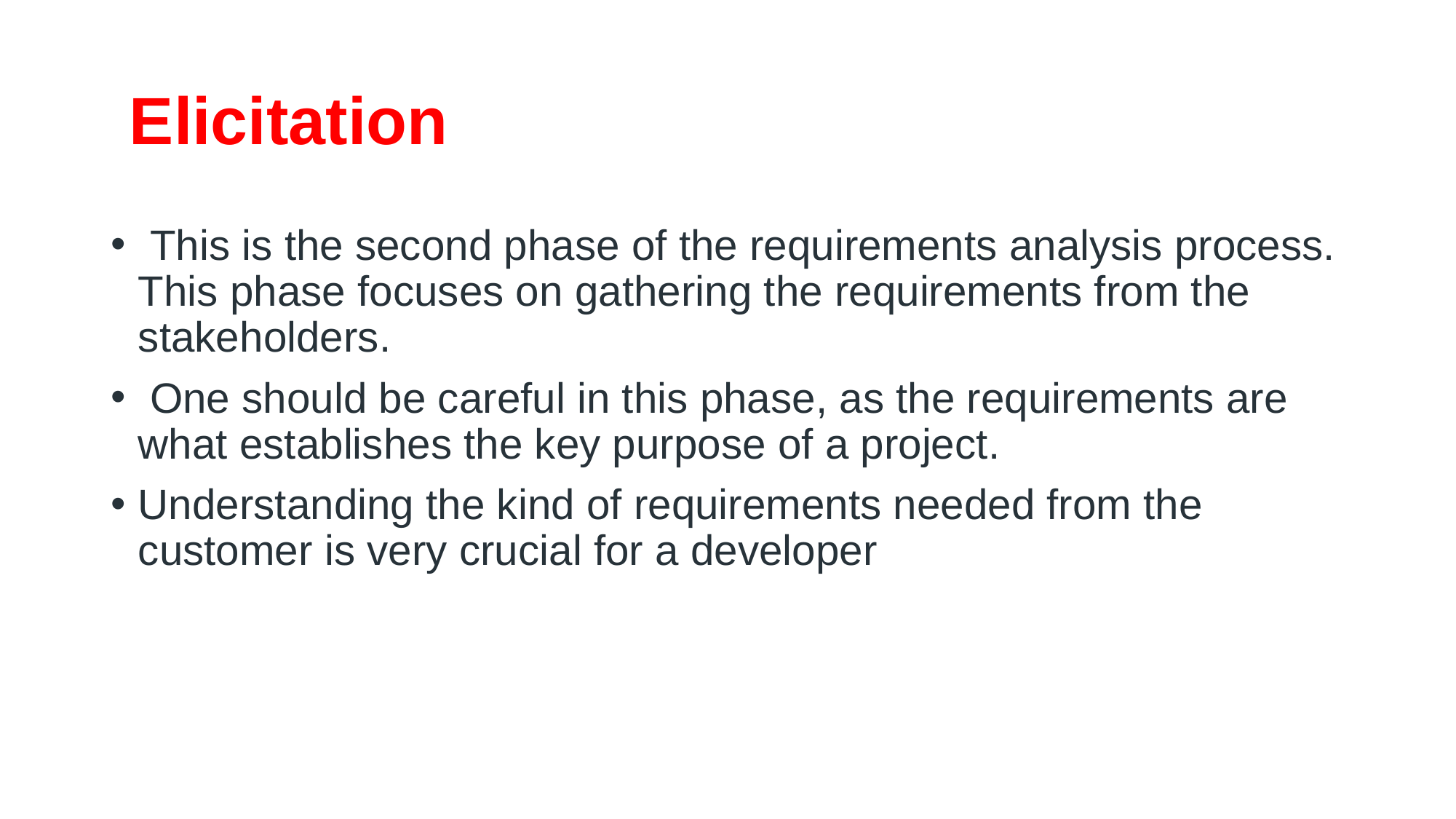

# Elicitation
 This is the second phase of the requirements analysis process. This phase focuses on gathering the requirements from the stakeholders.
 One should be careful in this phase, as the requirements are what establishes the key purpose of a project.
Understanding the kind of requirements needed from the customer is very crucial for a developer